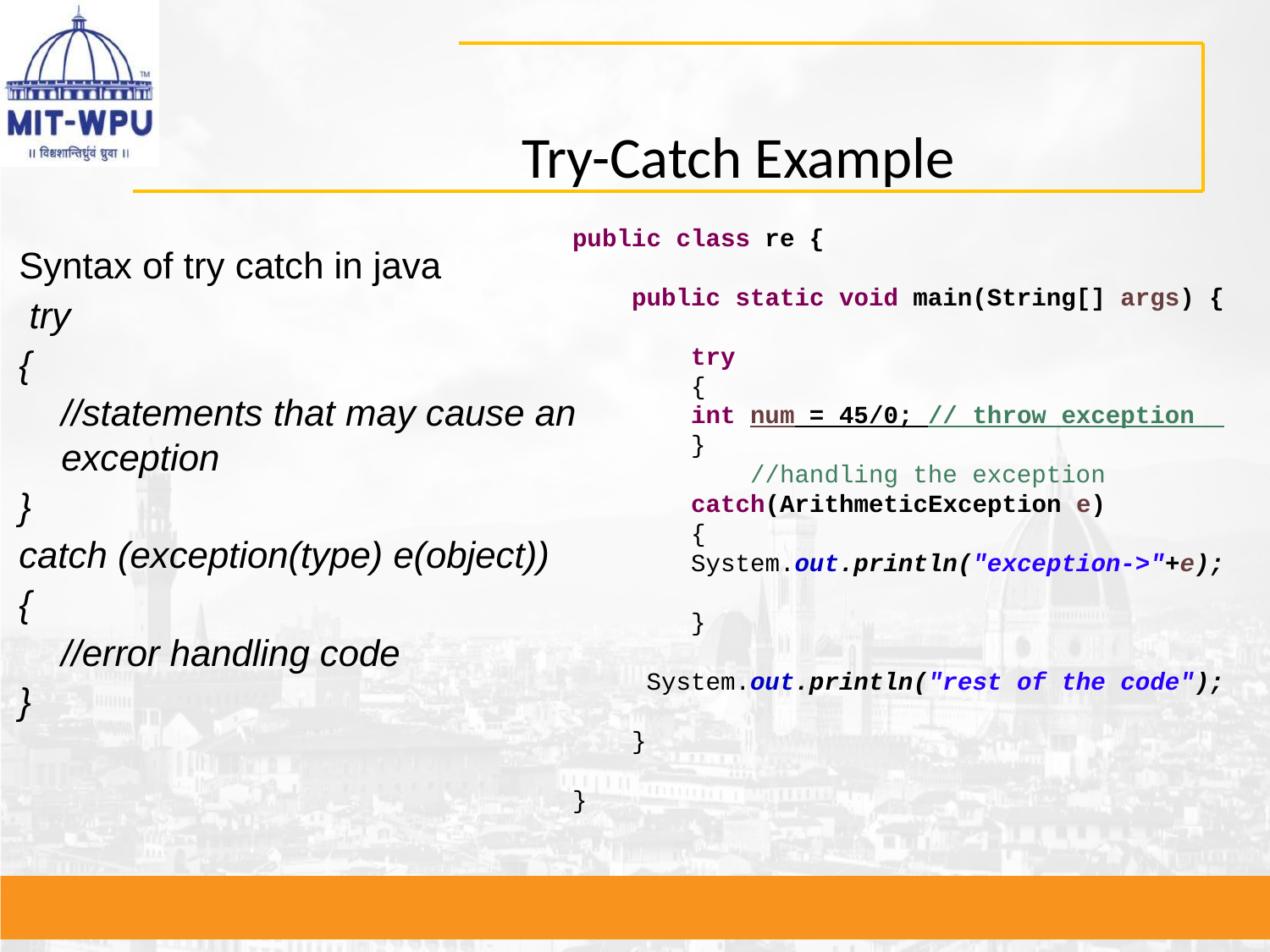

# Try-Catch Example
public class re {

    public static void main(String[] args) {
        try
        {
        int num = 45/0; // throw exception
        }
            //handling the exception
        catch(ArithmeticException e)
        {
        System.out.println("exception->"+e);
        }

     System.out.println("rest of the code");
    }

}
Syntax of try catch in java
 try
{
//statements that may cause an exception
}
catch (exception(type) e(object))
{
//error handling code
}